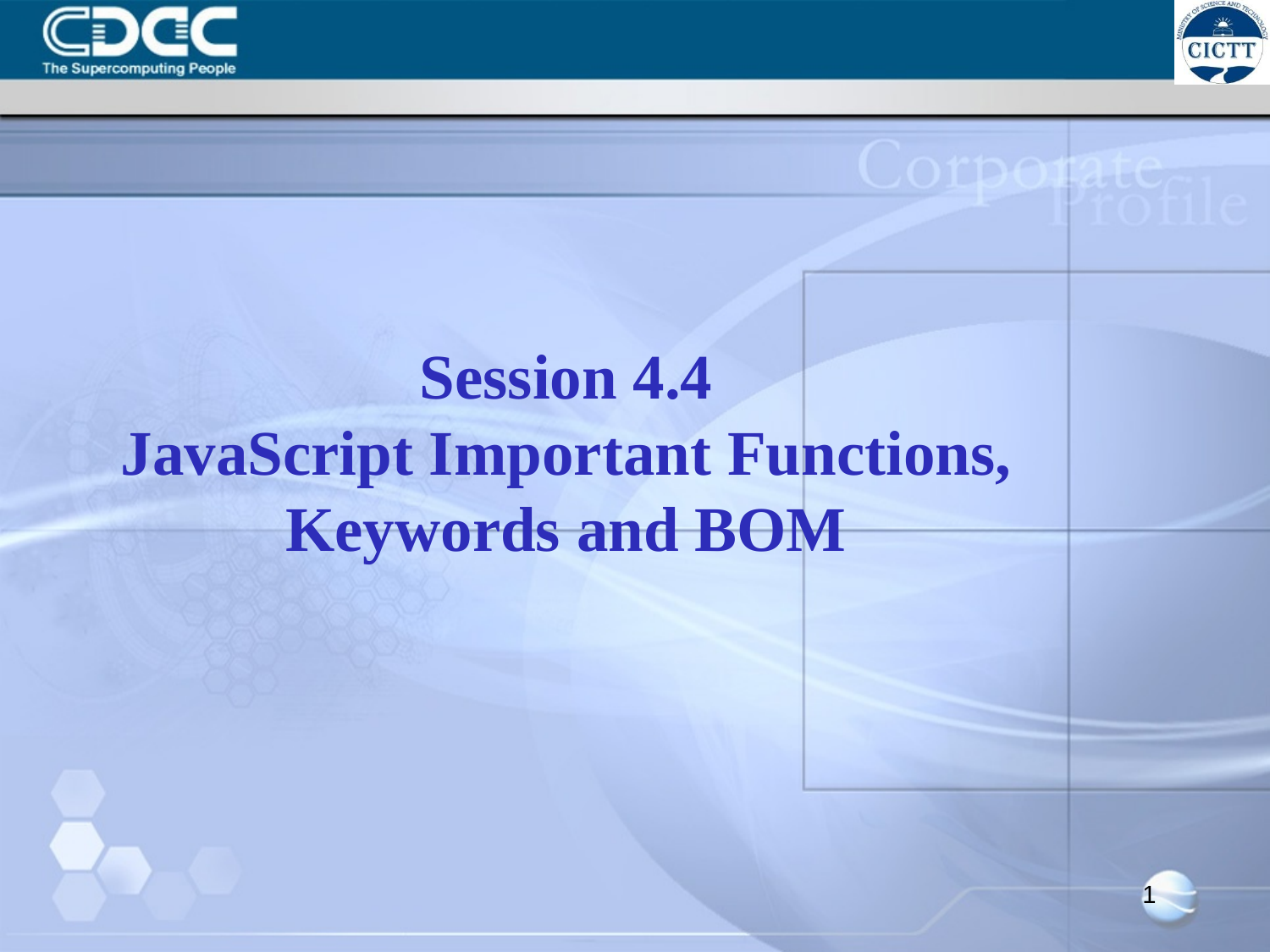

# Session 4.4 JavaScript Important Functions, Keywords and BOM